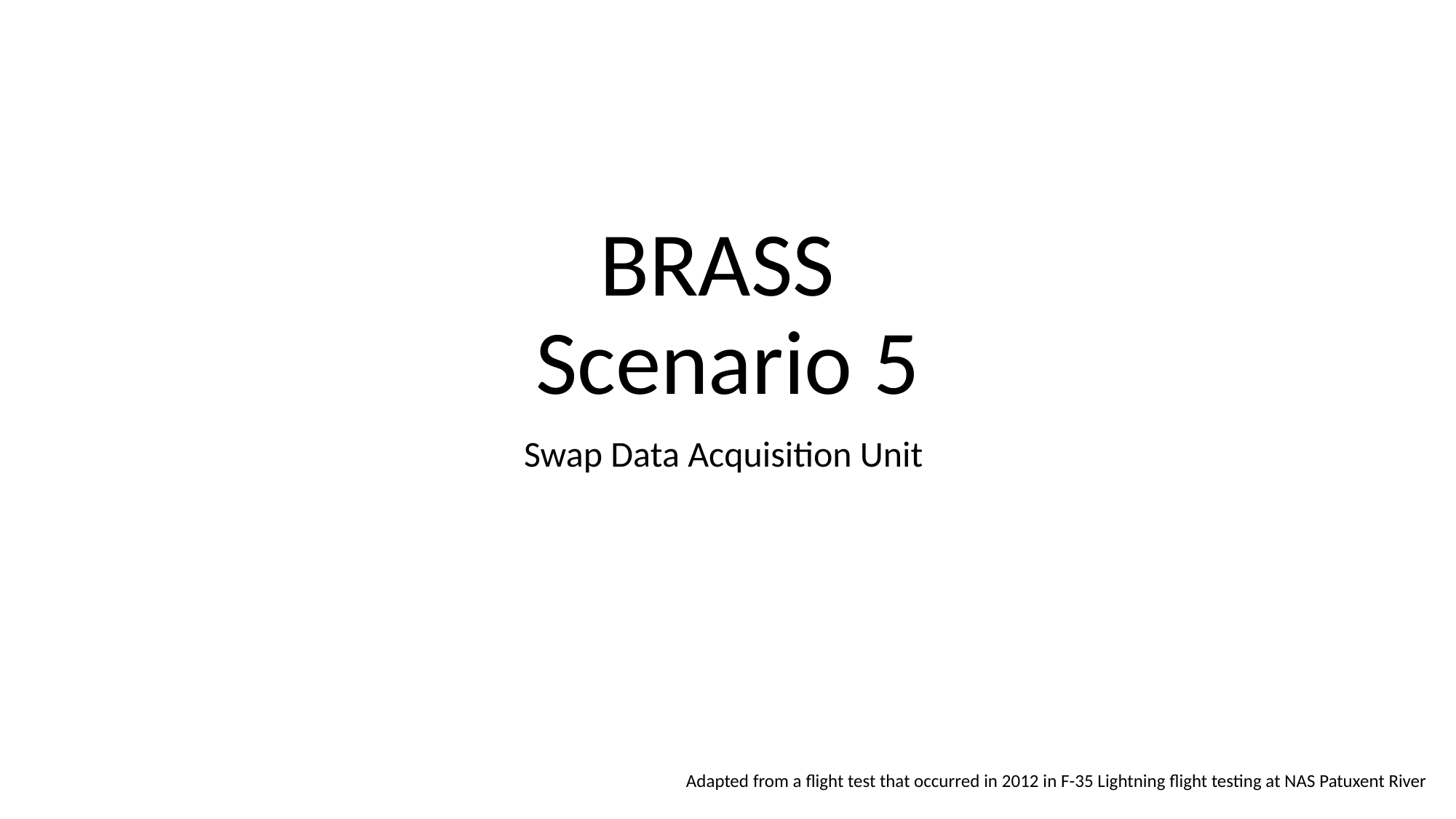

# BRASS Scenario 5
Swap Data Acquisition Unit

Adapted from a flight test that occurred in 2012 in F-35 Lightning flight testing at NAS Patuxent River